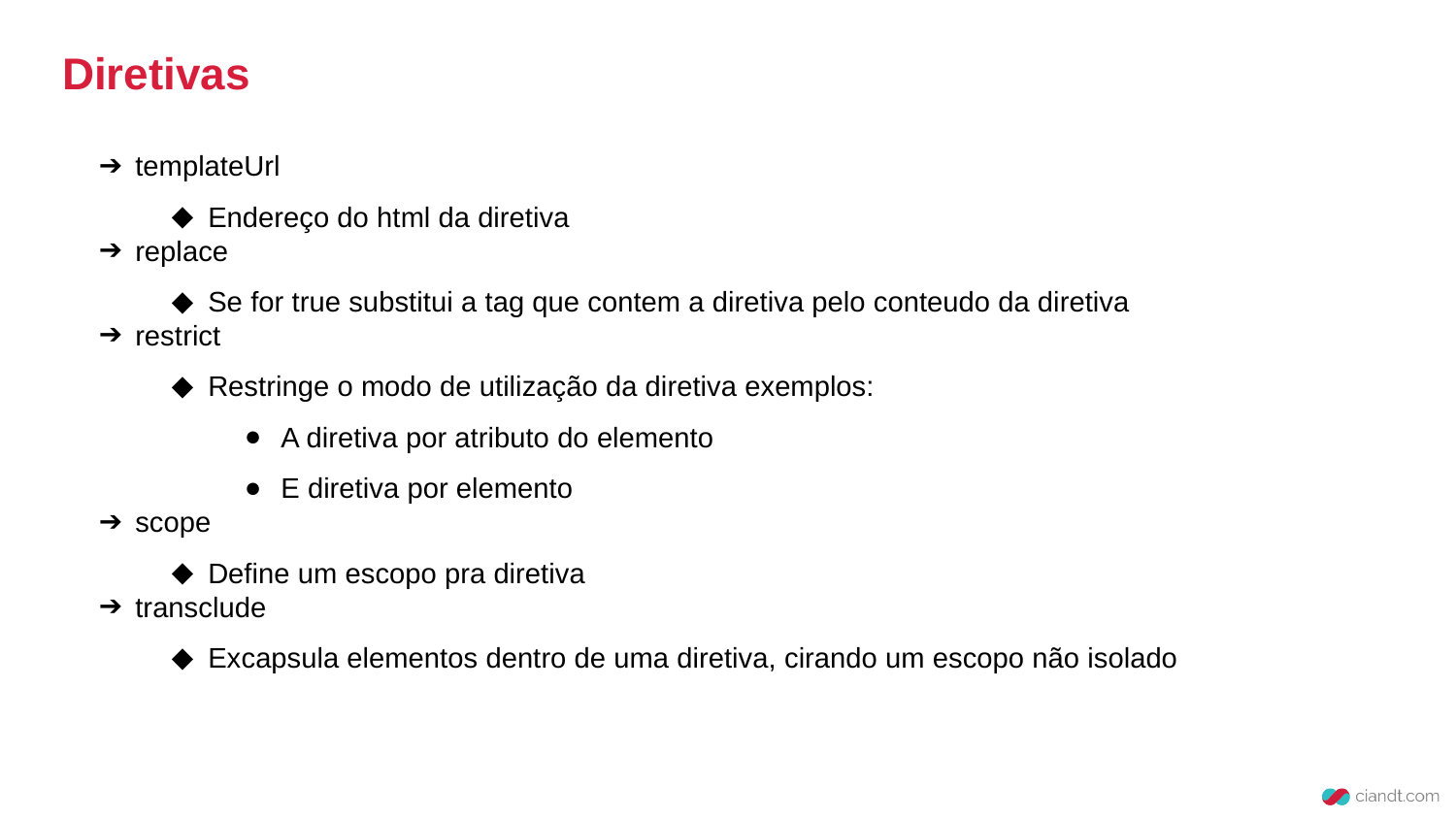

# Diretivas
templateUrl
Endereço do html da diretiva
replace
Se for true substitui a tag que contem a diretiva pelo conteudo da diretiva
restrict
Restringe o modo de utilização da diretiva exemplos:
A diretiva por atributo do elemento
E diretiva por elemento
scope
Define um escopo pra diretiva
transclude
Excapsula elementos dentro de uma diretiva, cirando um escopo não isolado